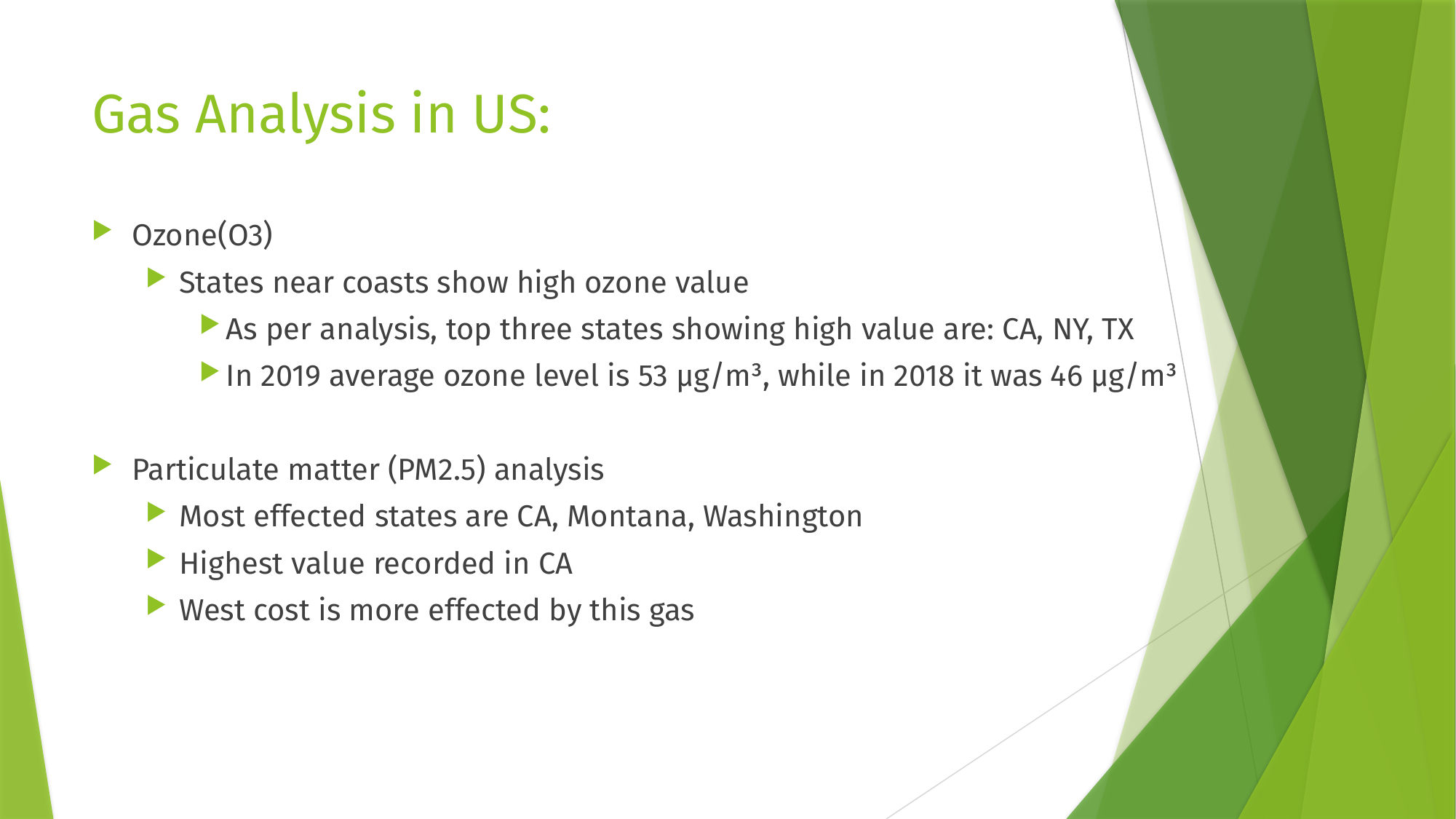

# Gas Analysis in US:
Ozone(O3)
States near coasts show high ozone value
As per analysis, top three states showing high value are: CA, NY, TX
In 2019 average ozone level is 53 µg/m³, while in 2018 it was 46 µg/m³

Particulate matter (PM2.5) analysis
Most effected states are CA, Montana, Washington
Highest value recorded in CA
West cost is more effected by this gas